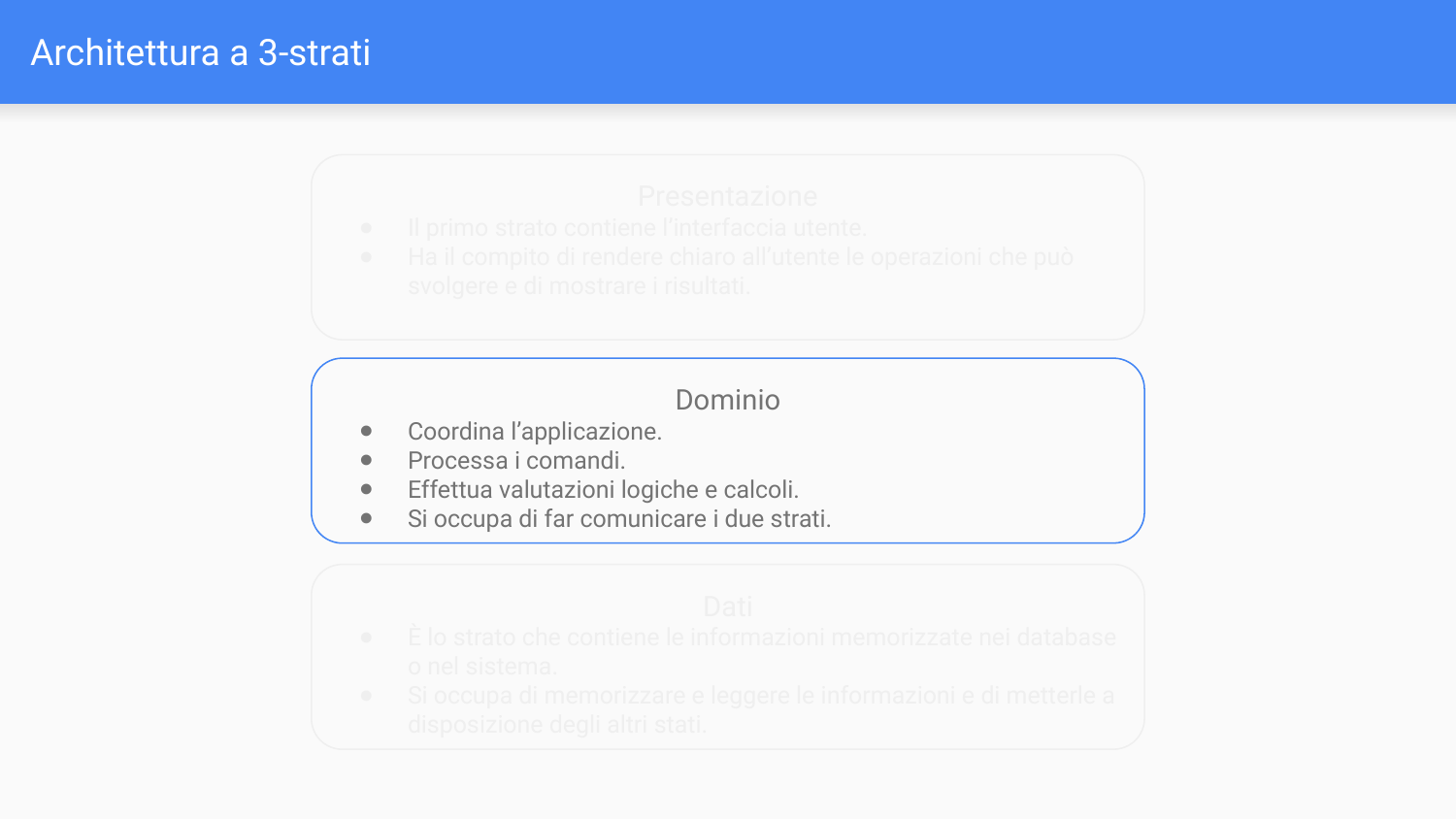

# Architettura a 3-strati
Presentazione
Il primo strato contiene l’interfaccia utente.
Ha il compito di rendere chiaro all’utente le operazioni che può svolgere e di mostrare i risultati.
Dominio
Coordina l’applicazione.
Processa i comandi.
Effettua valutazioni logiche e calcoli.
Si occupa di far comunicare i due strati.
Dati
È lo strato che contiene le informazioni memorizzate nei database o nel sistema.
Si occupa di memorizzare e leggere le informazioni e di metterle a disposizione degli altri stati.